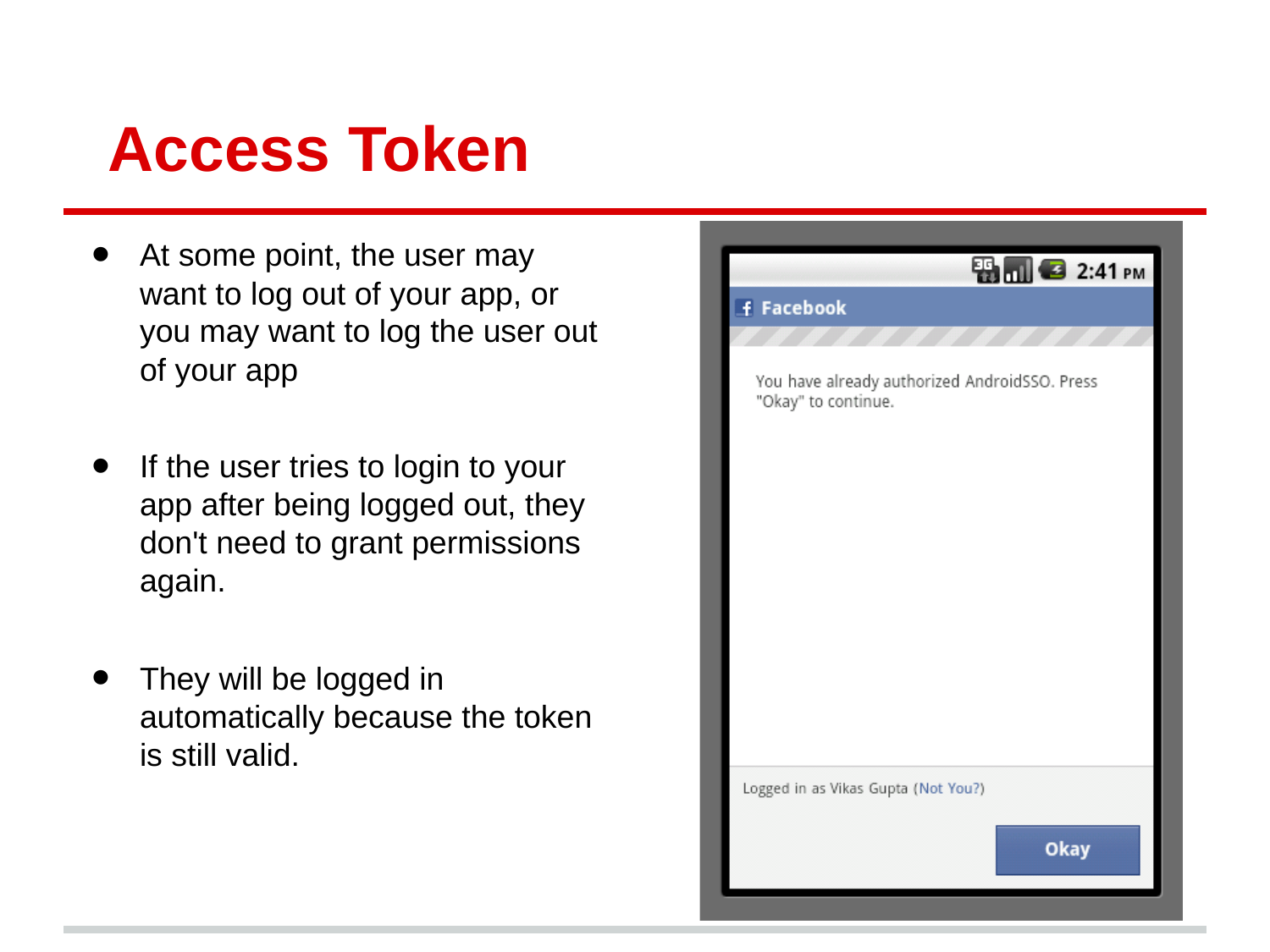

# Access Token

At some point, the user may want to log out of your app, or you may want to log the user out of your app

If the user tries to login to your app after being logged out, they don't need to grant permissions again.

They will be logged in automatically because the token is still valid.